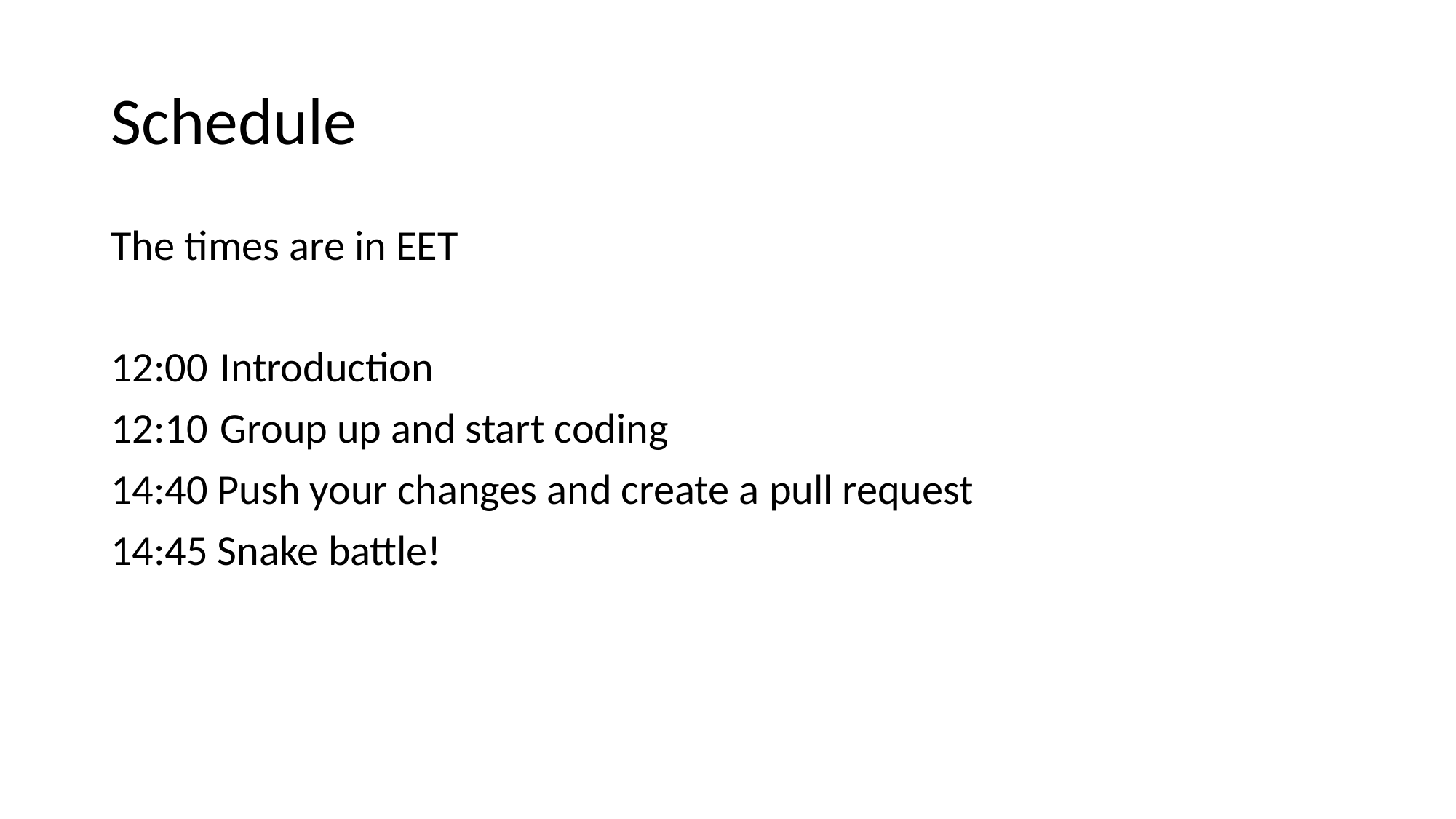

# Schedule
The times are in EET

12:00	Introduction
12:10	Group up and start coding
14:40 Push your changes and create a pull request
14:45 Snake battle!